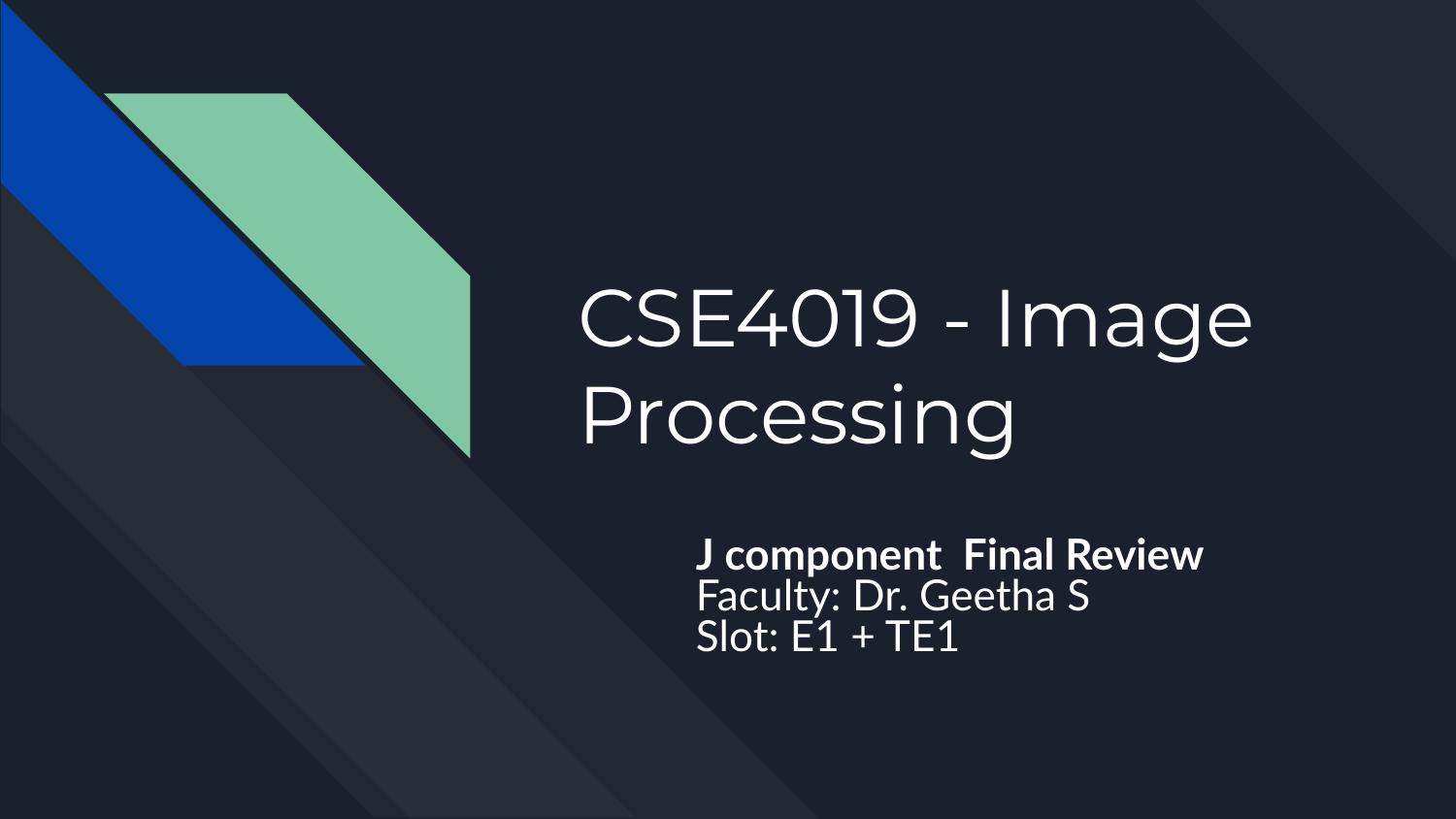

# CSE4019 - Image Processing
J component  Final Review
Faculty: Dr. Geetha S
Slot: E1 + TE1